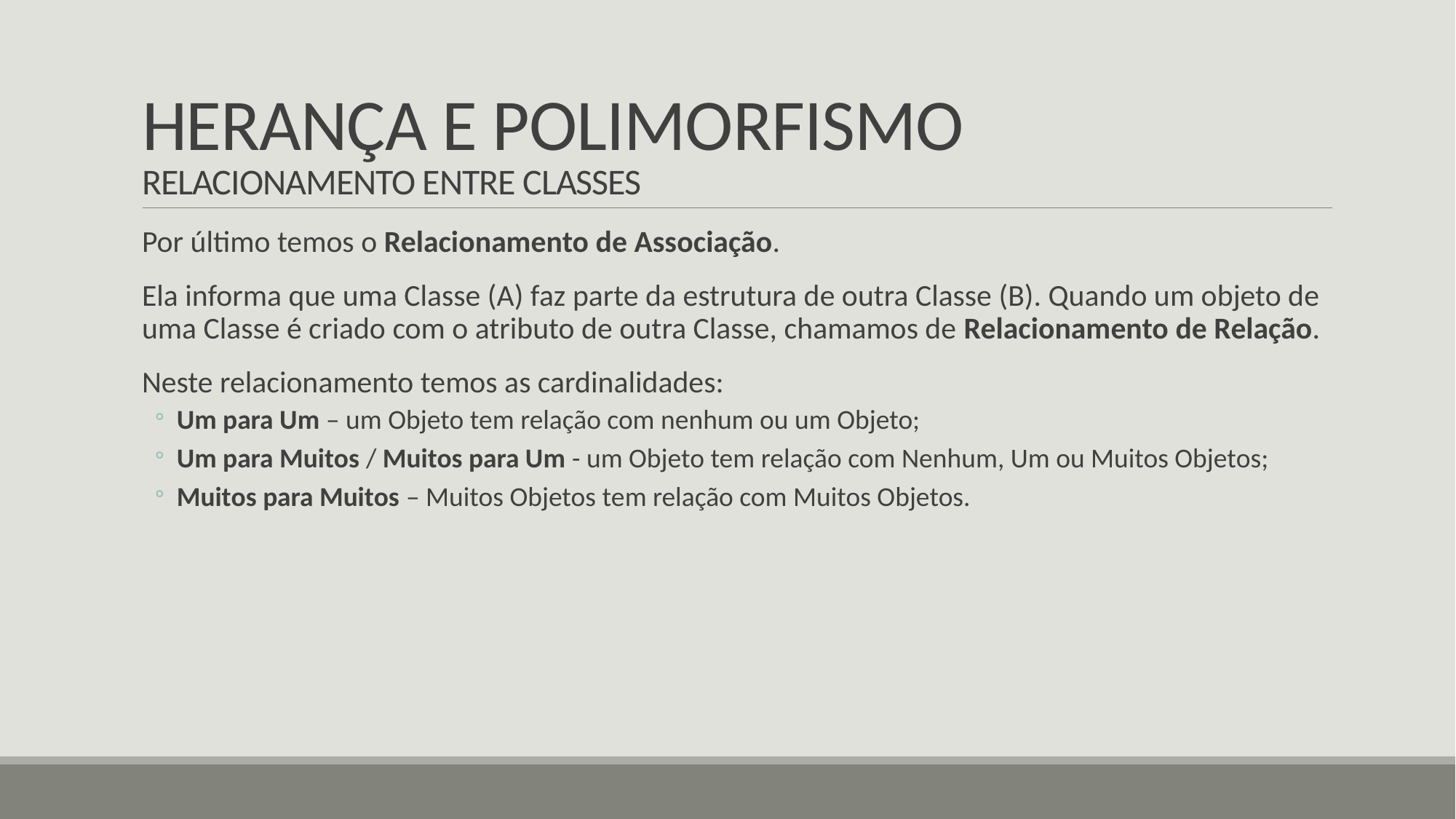

# HERANÇA E POLIMORFISMO RELACIONAMENTO ENTRE CLASSES
Por último temos o Relacionamento de Associação.
Ela informa que uma Classe (A) faz parte da estrutura de outra Classe (B). Quando um objeto de uma Classe é criado com o atributo de outra Classe, chamamos de Relacionamento de Relação.
Neste relacionamento temos as cardinalidades:
Um para Um – um Objeto tem relação com nenhum ou um Objeto;
Um para Muitos / Muitos para Um - um Objeto tem relação com Nenhum, Um ou Muitos Objetos;
Muitos para Muitos – Muitos Objetos tem relação com Muitos Objetos.